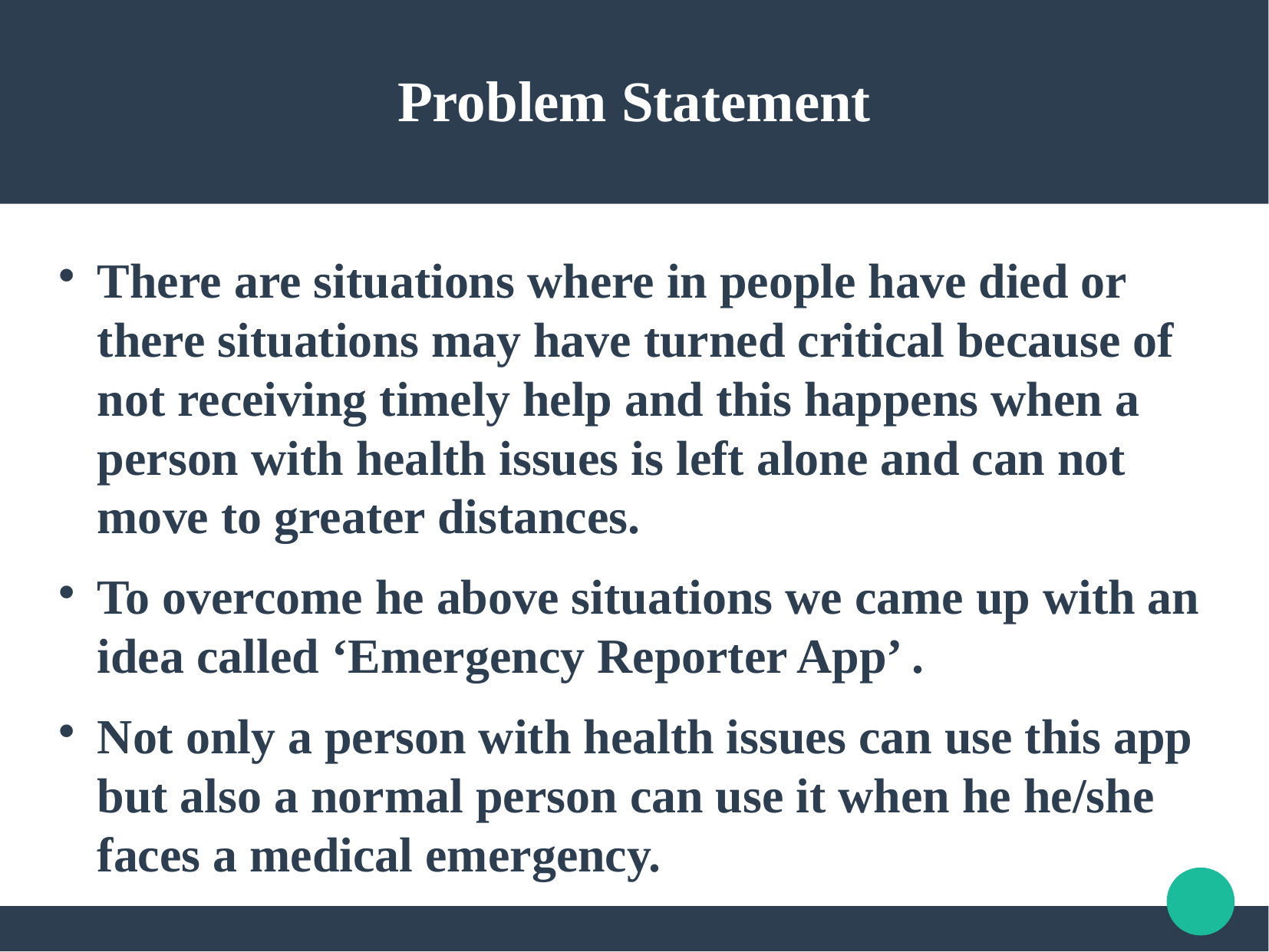

Problem Statement
There are situations where in people have died or there situations may have turned critical because of not receiving timely help and this happens when a person with health issues is left alone and can not move to greater distances.
To overcome he above situations we came up with an idea called ‘Emergency Reporter App’ .
Not only a person with health issues can use this app but also a normal person can use it when he he/she faces a medical emergency.